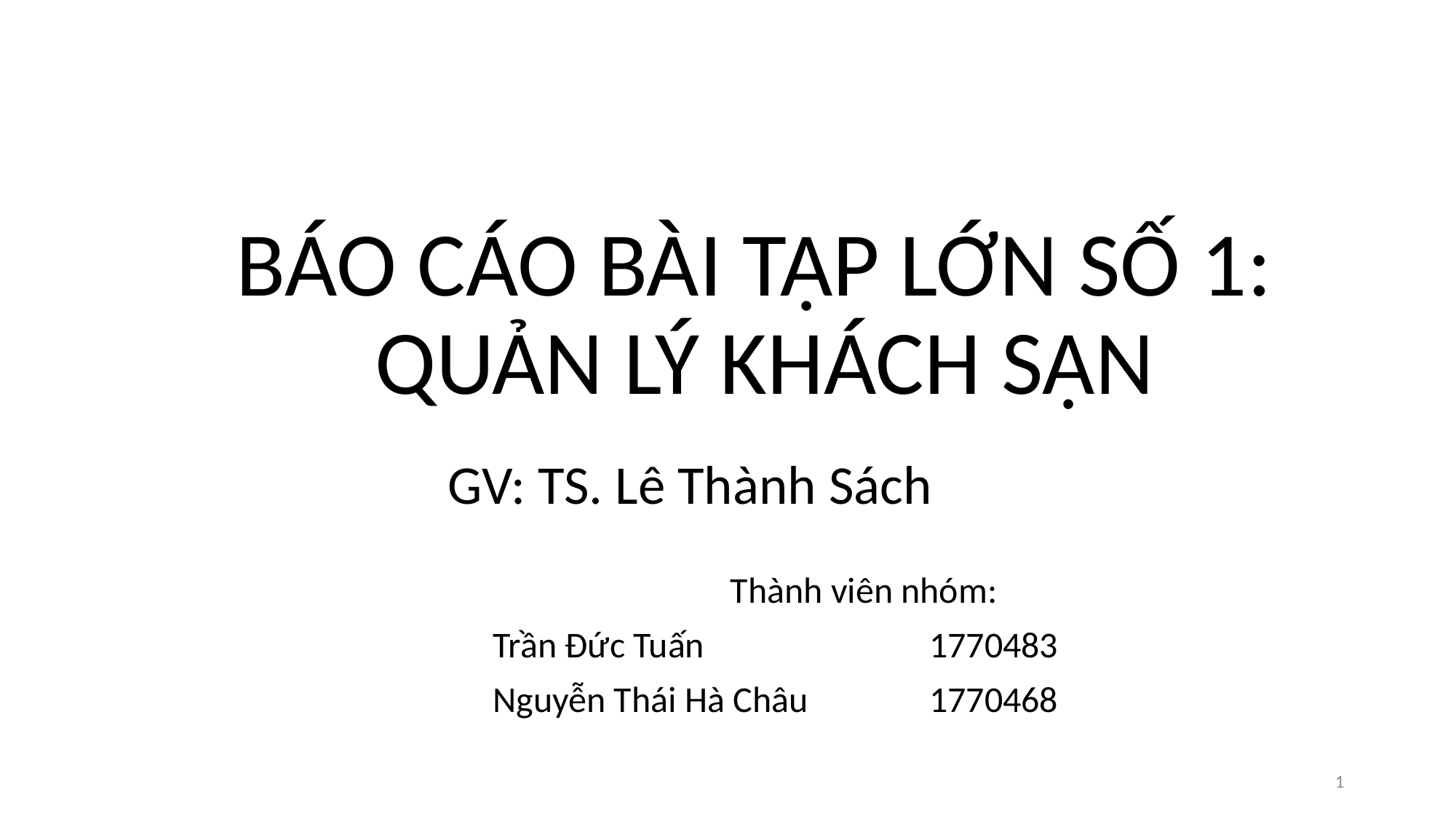

# BÁO CÁO BÀI TẬP LỚN SỐ 1: QUẢN LÝ KHÁCH SẠN
GV: TS. Lê Thành Sách
Thành viên nhóm:
Trần Đức Tuấn 		1770483
Nguyễn Thái Hà Châu		1770468
1